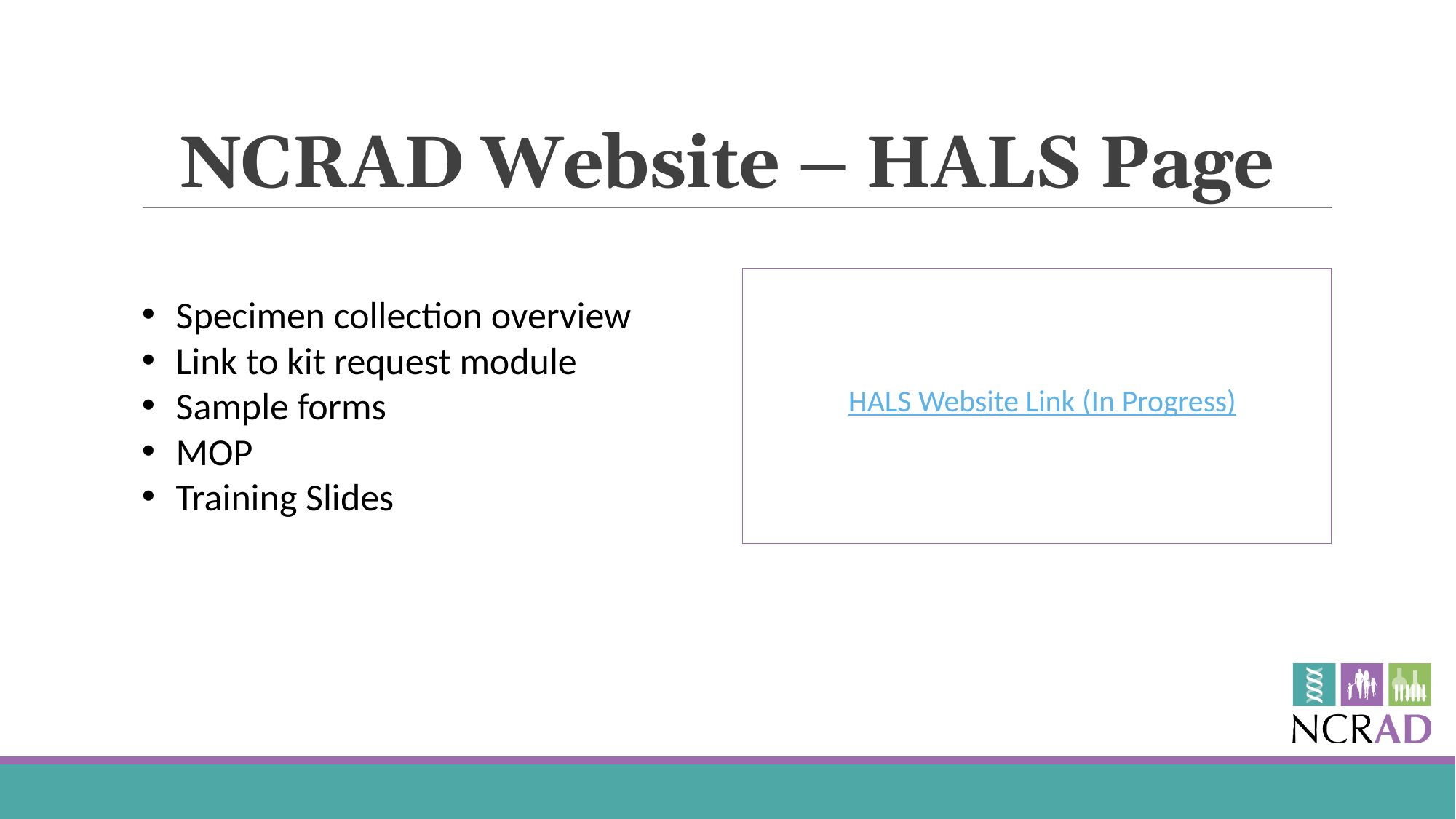

# NCRAD Website – HALS Page

HALS Website Link (In Progress)
Specimen collection overview
Link to kit request module
Sample forms
MOP
Training Slides